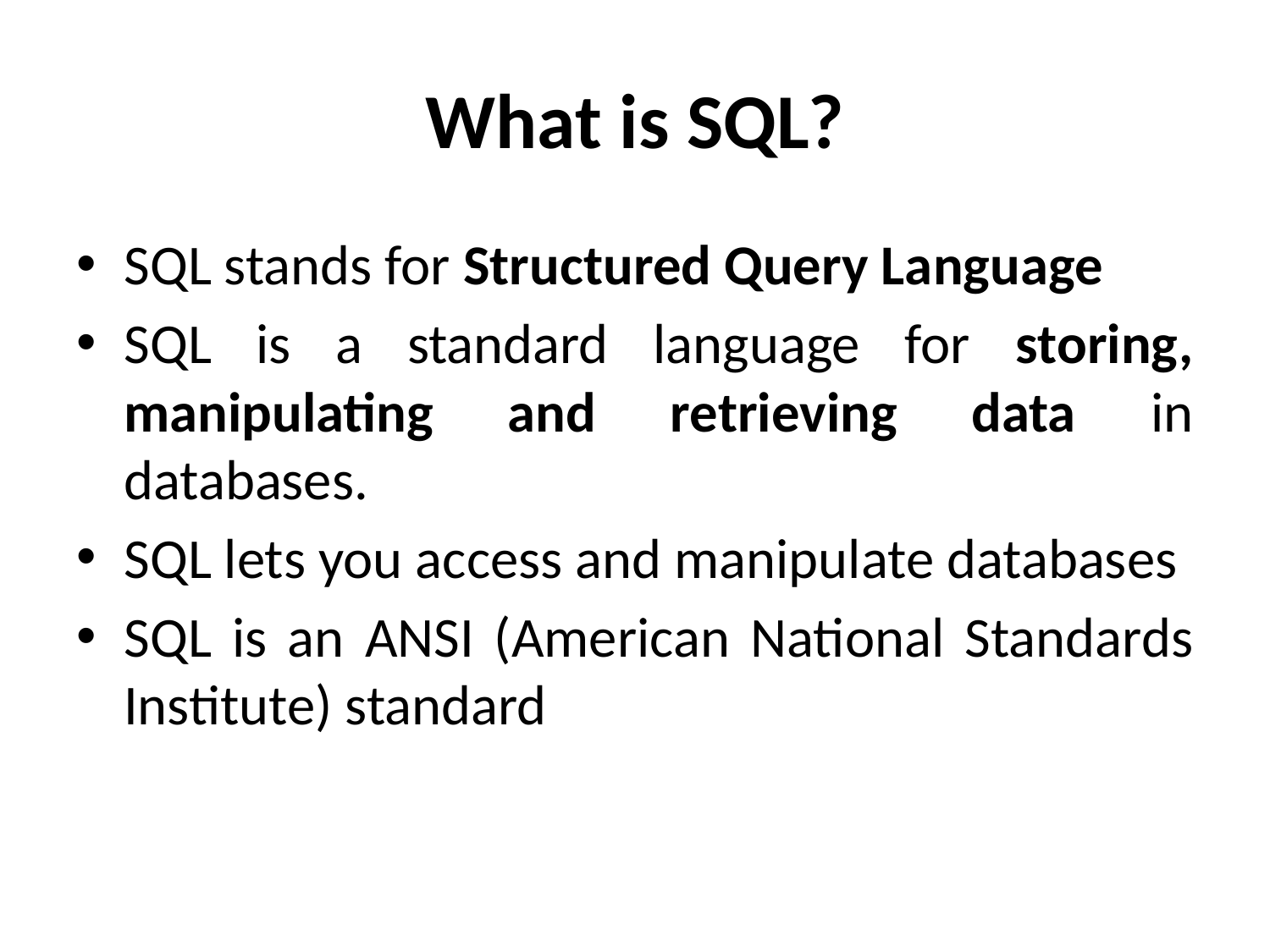

# What is SQL?
SQL stands for Structured Query Language
SQL is a standard language for storing, manipulating and retrieving data in databases.
SQL lets you access and manipulate databases
SQL is an ANSI (American National Standards Institute) standard